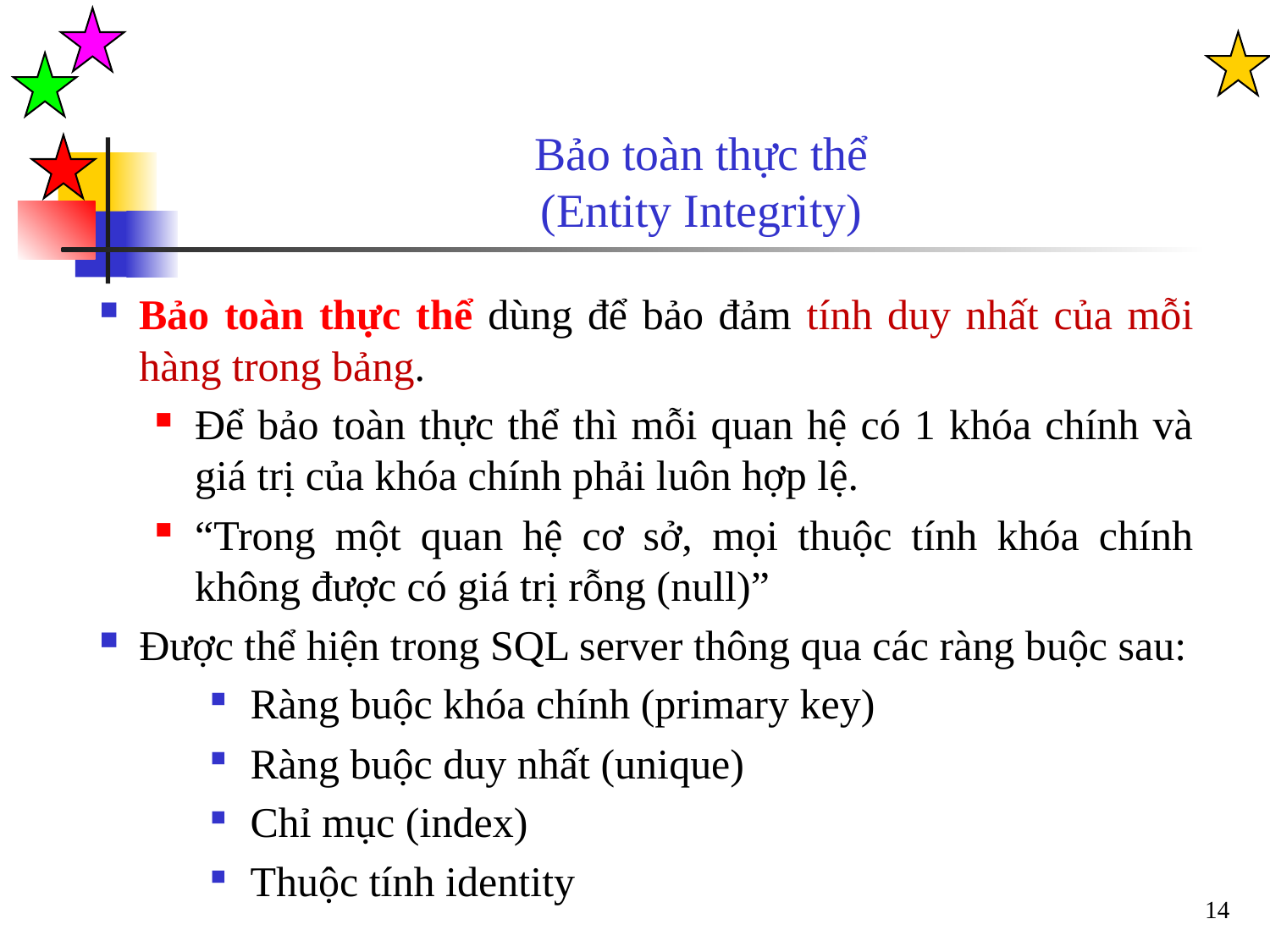

Bảo toàn thực thể
(Entity Integrity)
Bảo toàn thực thể dùng để bảo đảm tính duy nhất của mỗi hàng trong bảng.
Để bảo toàn thực thể thì mỗi quan hệ có 1 khóa chính và giá trị của khóa chính phải luôn hợp lệ.
“Trong một quan hệ cơ sở, mọi thuộc tính khóa chính không được có giá trị rỗng (null)”
Được thể hiện trong SQL server thông qua các ràng buộc sau:
Ràng buộc khóa chính (primary key)
Ràng buộc duy nhất (unique)
Chỉ mục (index)
Thuộc tính identity
14